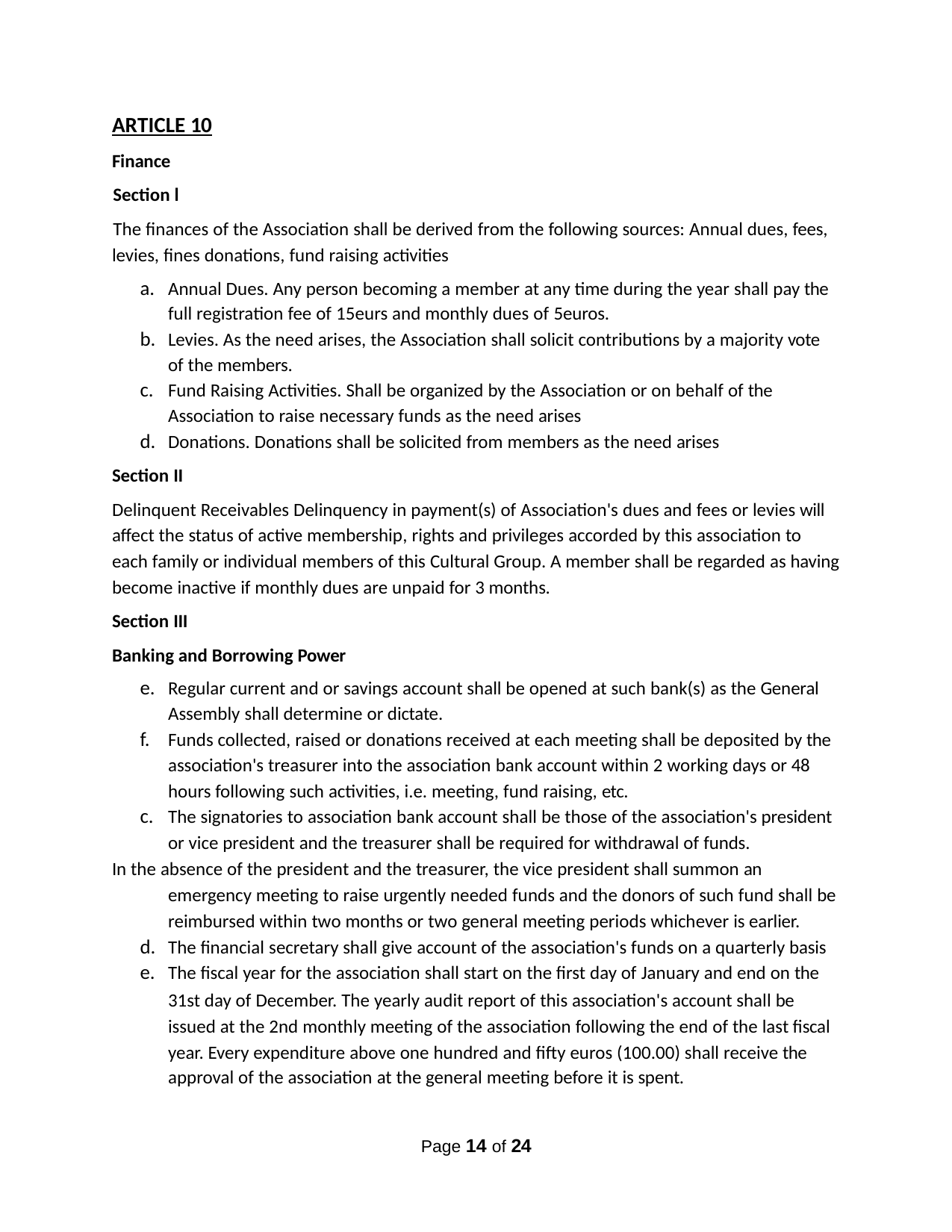

ΑRΤΙCLΕ 10
Finance Section l
The finances of the Association shall be derived from the following sources: Annual dues, fees, levies, fines donations, fund raising activities
Annual Dues. Any person becoming a member at any time during the year shall pay the full registration fee of 15eurs and monthly dues of 5euros.
Levies. As the need arises, the Association shall solicit contributions by a majority vote of the members.
Fund Raising Activities. Shall be organized by the Association or on behalf of the Association to raise necessary funds as the need arises
Donations. Donations shall be solicited from members as the need arises
Section II
Delinquent Receivables Delinquency in payment(s) of Association's dues and fees or levies will affect the status of active membership, rights and privileges accorded by this association to each family or individual members of this Cultural Group. A member shall be regarded as having become inactive if monthly dues are unpaid for 3 months.
Section III
Banking and Borrowing Power
Regular current and or savings account shall be opened at such bank(s) as the General Assembly shall determine or dictate.
Funds collected, raised or donations received at each meeting shall be deposited by the association's treasurer into the association bank account within 2 working days or 48
hours following such activities, i.e. meeting, fund raising, etc.
The signatories to association bank account shall be those of the association's president or vice president and the treasurer shall be required for withdrawal of funds.
In the absence of the president and the treasurer, the vice president shall summon an emergency meeting to raise urgently needed funds and the donors of such fund shall be reimbursed within two months or two general meeting periods whichever is earlier.
The financial secretary shall give account of the association's funds on a quarterly basis
The fiscal year for the association shall start on the first day of January and end on the
31st day of December. The yearly audit report of this association's account shall be issued at the 2nd monthly meeting of the association following the end of the last fiscal year. Every expenditure above one hundred and fifty euros (100.00) shall receive the
approval of the association at the general meeting before it is spent.
Page 14 of 24